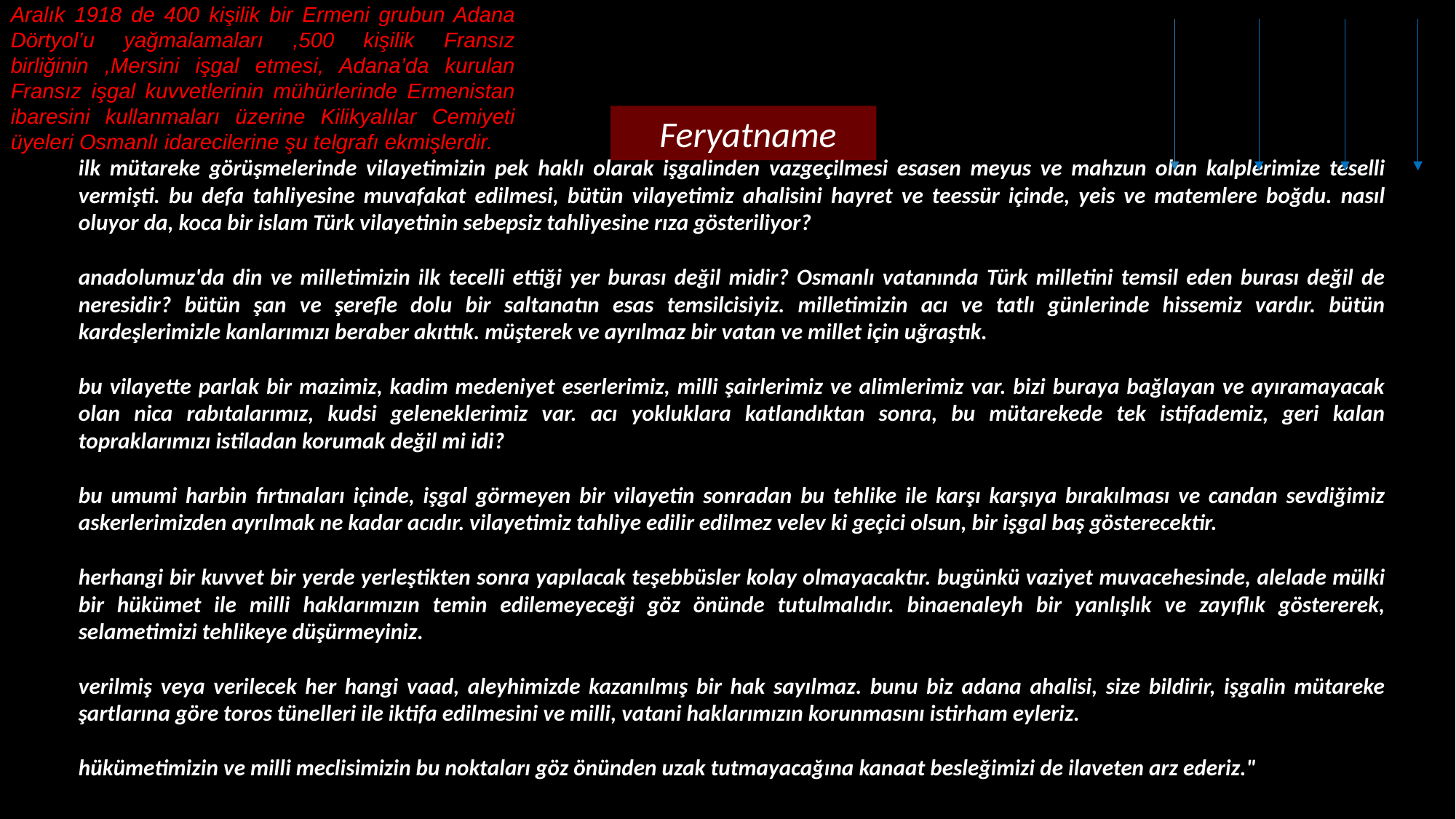

Aralık 1918 de 400 kişilik bir Ermeni grubun Adana Dörtyol’u yağmalamaları ,500 kişilik Fransız birliğinin ,Mersini işgal etmesi, Adana’da kurulan Fransız işgal kuvvetlerinin mühürlerinde Ermenistan ibaresini kullanmaları üzerine Kilikyalılar Cemiyeti üyeleri Osmanlı idarecilerine şu telgrafı ekmişlerdir.
     Feryatname
ilk mütareke görüşmelerinde vilayetimizin pek haklı olarak işgalinden vazgeçilmesi esasen meyus ve mahzun olan kalplerimize teselli vermişti. bu defa tahliyesine muvafakat edilmesi, bütün vilayetimiz ahalisini hayret ve teessür içinde, yeis ve matemlere boğdu. nasıl oluyor da, koca bir islam Türk vilayetinin sebepsiz tahliyesine rıza gösteriliyor?

anadolumuz'da din ve milletimizin ilk tecelli ettiği yer burası değil midir? Osmanlı vatanında Türk milletini temsil eden burası değil de neresidir? bütün şan ve şerefle dolu bir saltanatın esas temsilcisiyiz. milletimizin acı ve tatlı günlerinde hissemiz vardır. bütün kardeşlerimizle kanlarımızı beraber akıttık. müşterek ve ayrılmaz bir vatan ve millet için uğraştık.

bu vilayette parlak bir mazimiz, kadim medeniyet eserlerimiz, milli şairlerimiz ve alimlerimiz var. bizi buraya bağlayan ve ayıramayacak olan nica rabıtalarımız, kudsi geleneklerimiz var. acı yokluklara katlandıktan sonra, bu mütarekede tek istifademiz, geri kalan topraklarımızı istiladan korumak değil mi idi?

bu umumi harbin fırtınaları içinde, işgal görmeyen bir vilayetin sonradan bu tehlike ile karşı karşıya bırakılması ve candan sevdiğimiz askerlerimizden ayrılmak ne kadar acıdır. vilayetimiz tahliye edilir edilmez velev ki geçici olsun, bir işgal baş gösterecektir.

herhangi bir kuvvet bir yerde yerleştikten sonra yapılacak teşebbüsler kolay olmayacaktır. bugünkü vaziyet muvacehesinde, alelade mülki bir hükümet ile milli haklarımızın temin edilemeyeceği göz önünde tutulmalıdır. binaenaleyh bir yanlışlık ve zayıflık göstererek, selametimizi tehlikeye düşürmeyiniz.

verilmiş veya verilecek her hangi vaad, aleyhimizde kazanılmış bir hak sayılmaz. bunu biz adana ahalisi, size bildirir, işgalin mütareke şartlarına göre toros tünelleri ile iktifa edilmesini ve milli, vatani haklarımızın korunmasını istirham eyleriz.

hükümetimizin ve milli meclisimizin bu noktaları göz önünden uzak tutmayacağına kanaat besleğimizi de ilaveten arz ederiz."